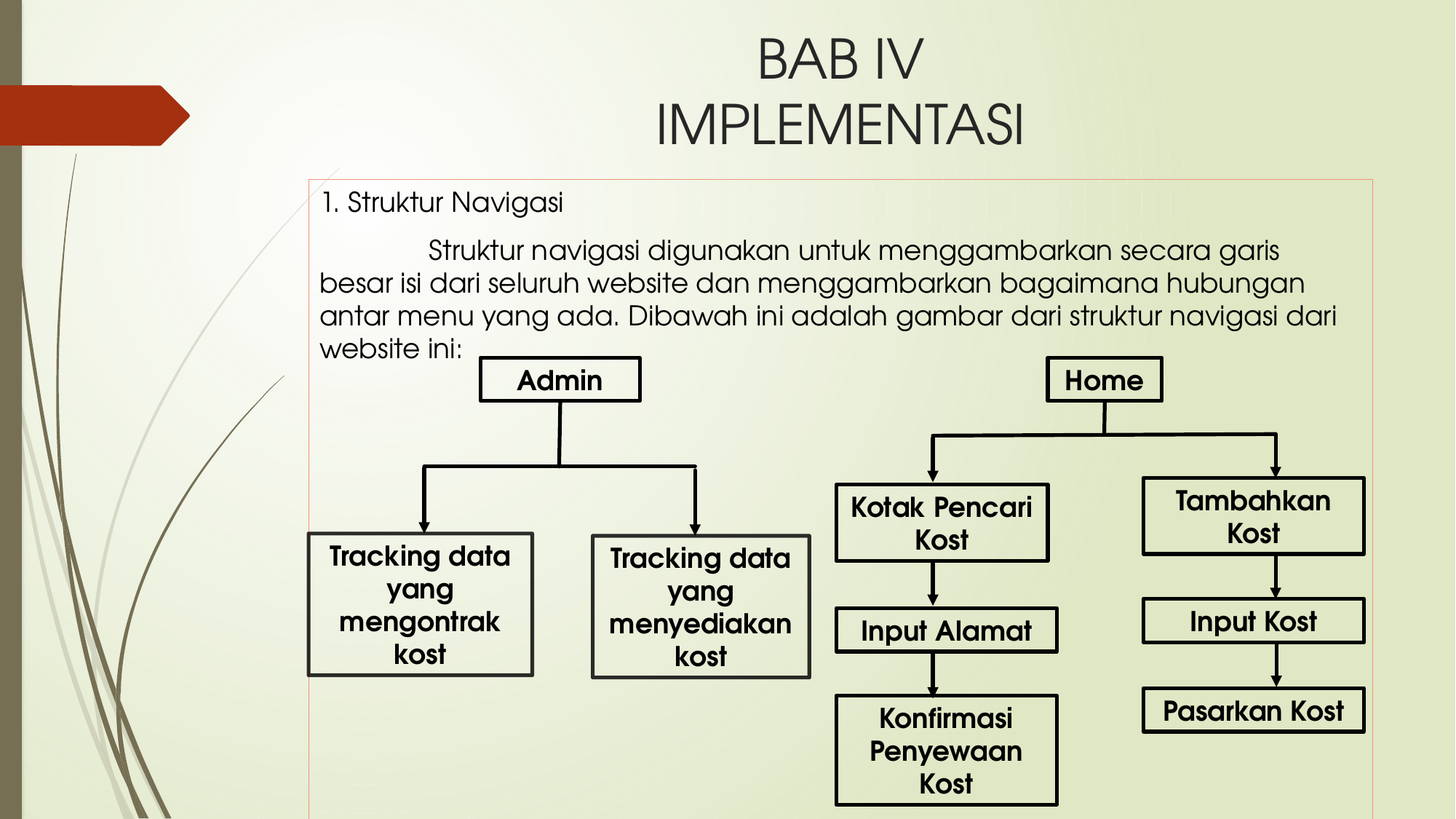

# BAB IV IMPLEMENTASI
1. Struktur Navigasi
	Struktur navigasi digunakan untuk menggambarkan secara garis besar isi dari seluruh website dan menggambarkan bagaimana hubungan antar menu yang ada. Dibawah ini adalah gambar dari struktur navigasi dari website ini:

Home
Admin
Tambahkan Kost
Kotak Pencari Kost
Tracking data yang mengontrak kost
Tracking data yang menyediakan kost
Input Kost
Input Alamat
Pasarkan Kost
Konfirmasi Penyewaan Kost